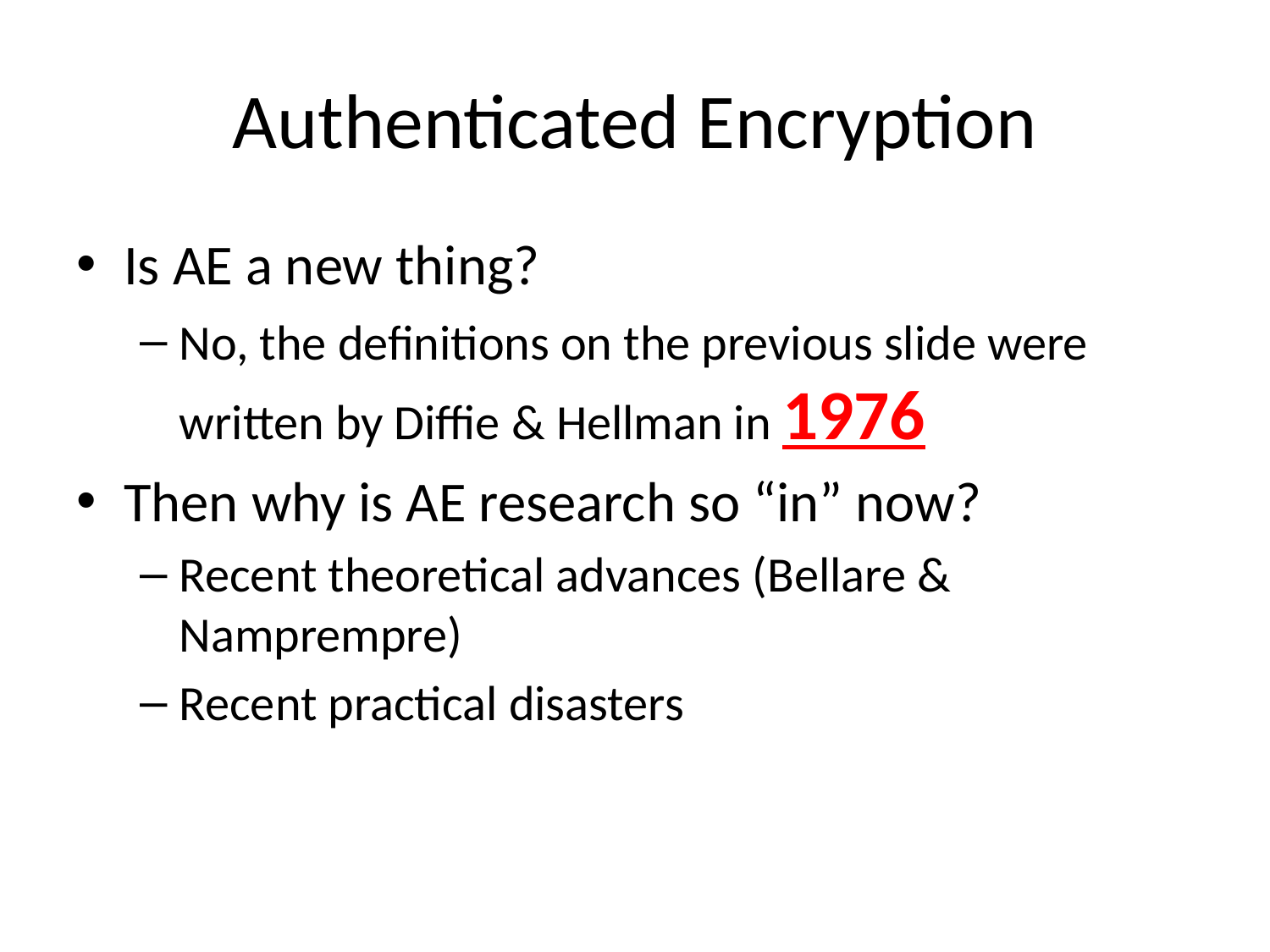

# Authenticated Encryption
Is AE a new thing?
No, the definitions on the previous slide were written by Diffie & Hellman in 1976
Then why is AE research so “in” now?
Recent theoretical advances (Bellare & Namprempre)
Recent practical disasters